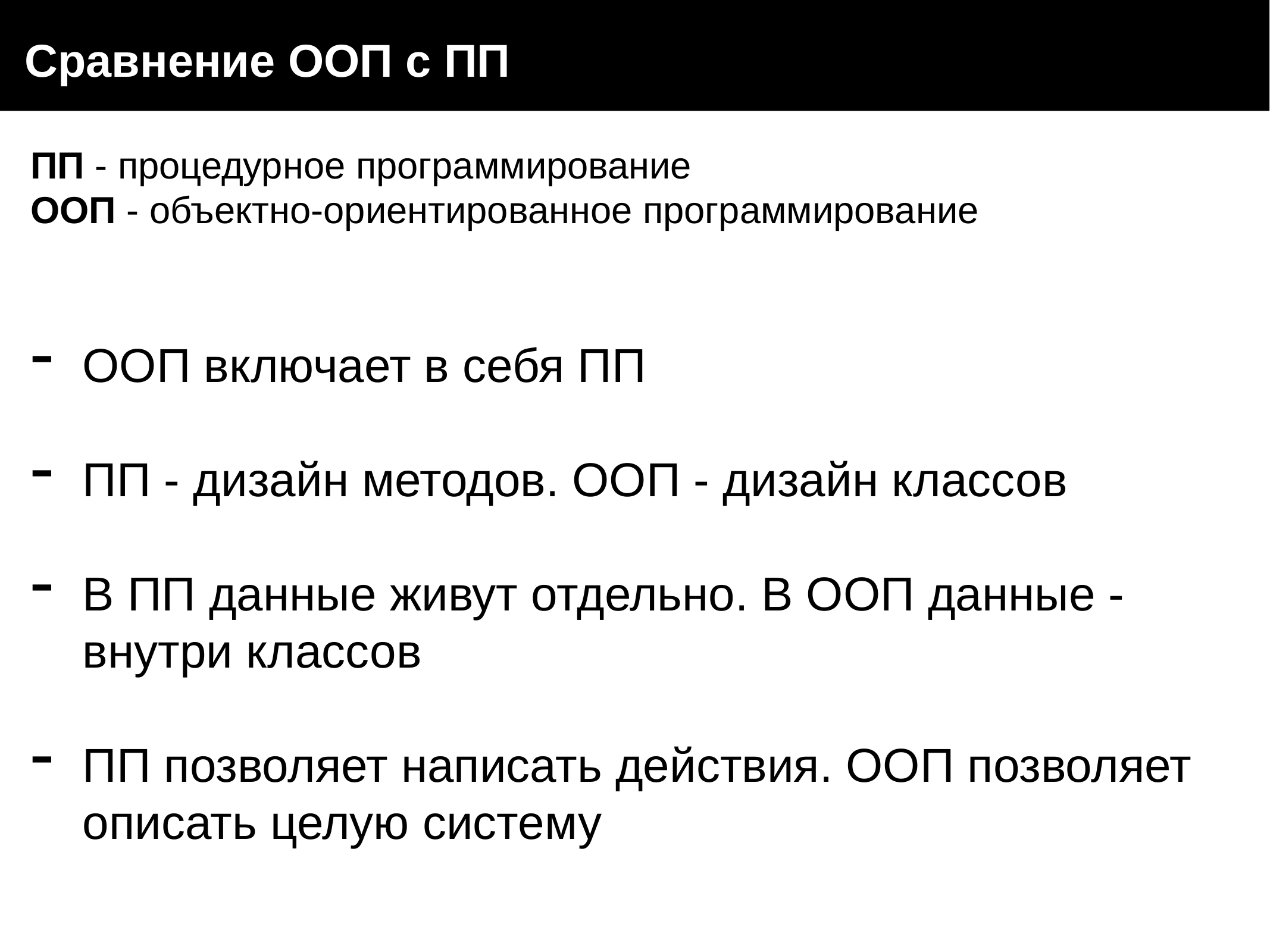

Сравнение ООП с ПП
ПП - процедурное программирование
ООП - объектно-ориентированное программирование
ООП включает в себя ПП

ПП - дизайн методов. ООП - дизайн классов

В ПП данные живут отдельно. В ООП данные - внутри классов

ПП позволяет написать действия. ООП позволяет описать целую систему